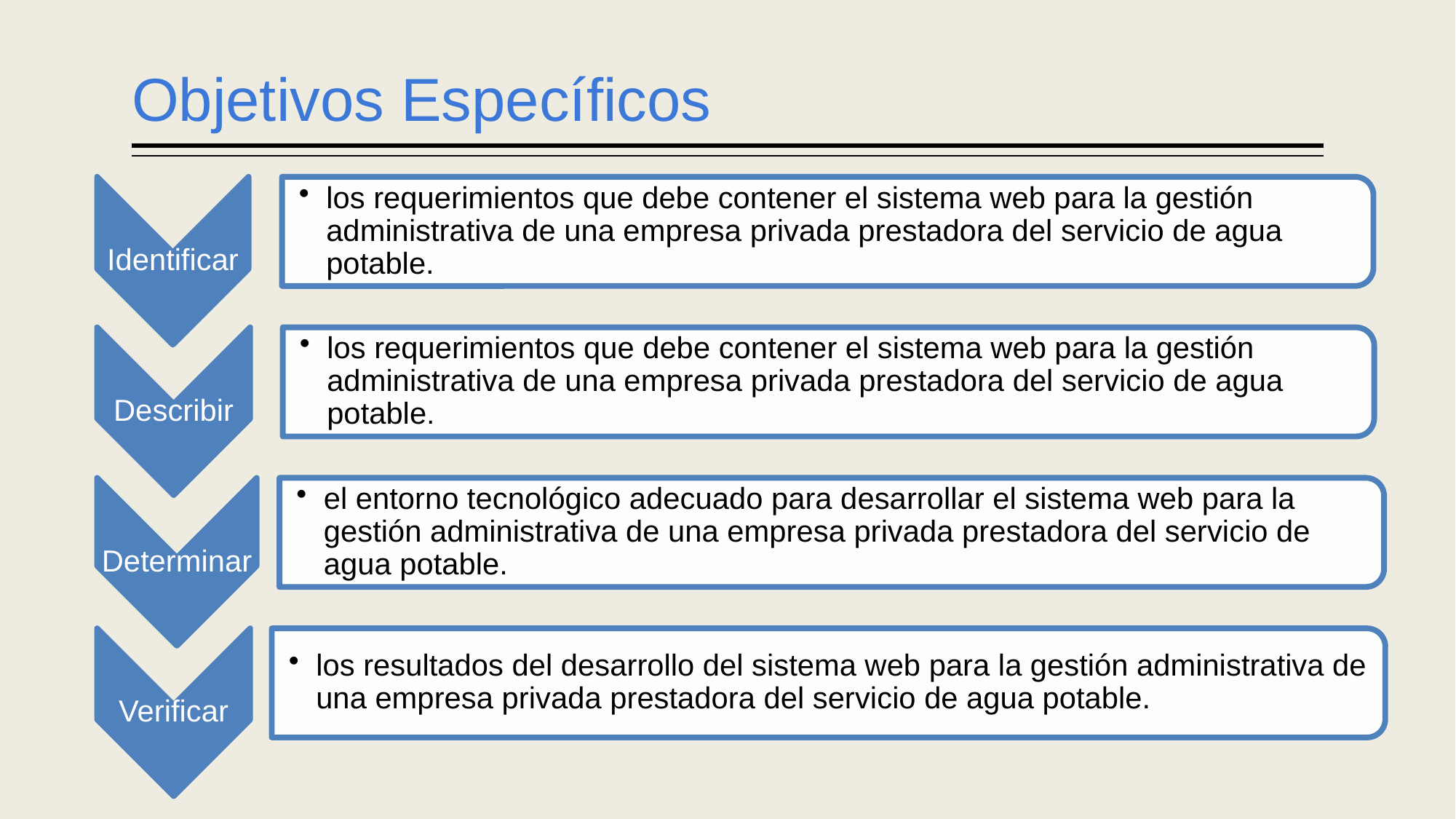

# Objetivos Específicos
Identificar
los requerimientos que debe contener el sistema web para la gestión administrativa de una empresa privada prestadora del servicio de agua potable.
Describir
los requerimientos que debe contener el sistema web para la gestión administrativa de una empresa privada prestadora del servicio de agua potable.
Determinar
el entorno tecnológico adecuado para desarrollar el sistema web para la gestión administrativa de una empresa privada prestadora del servicio de agua potable.
Verificar
los resultados del desarrollo del sistema web para la gestión administrativa de una empresa privada prestadora del servicio de agua potable.